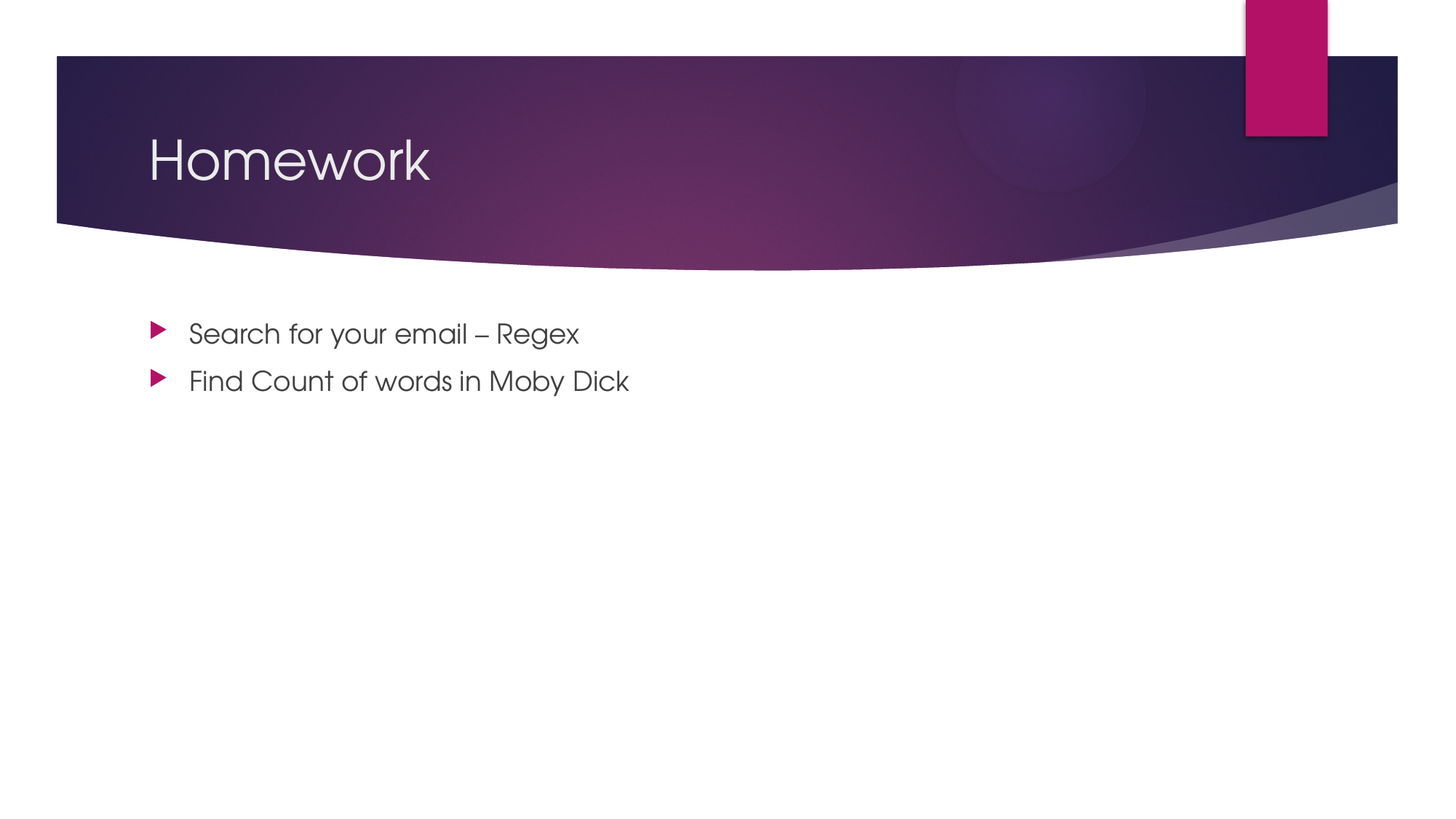

# Homework
Search for your email – Regex
Find Count of words in Moby Dick